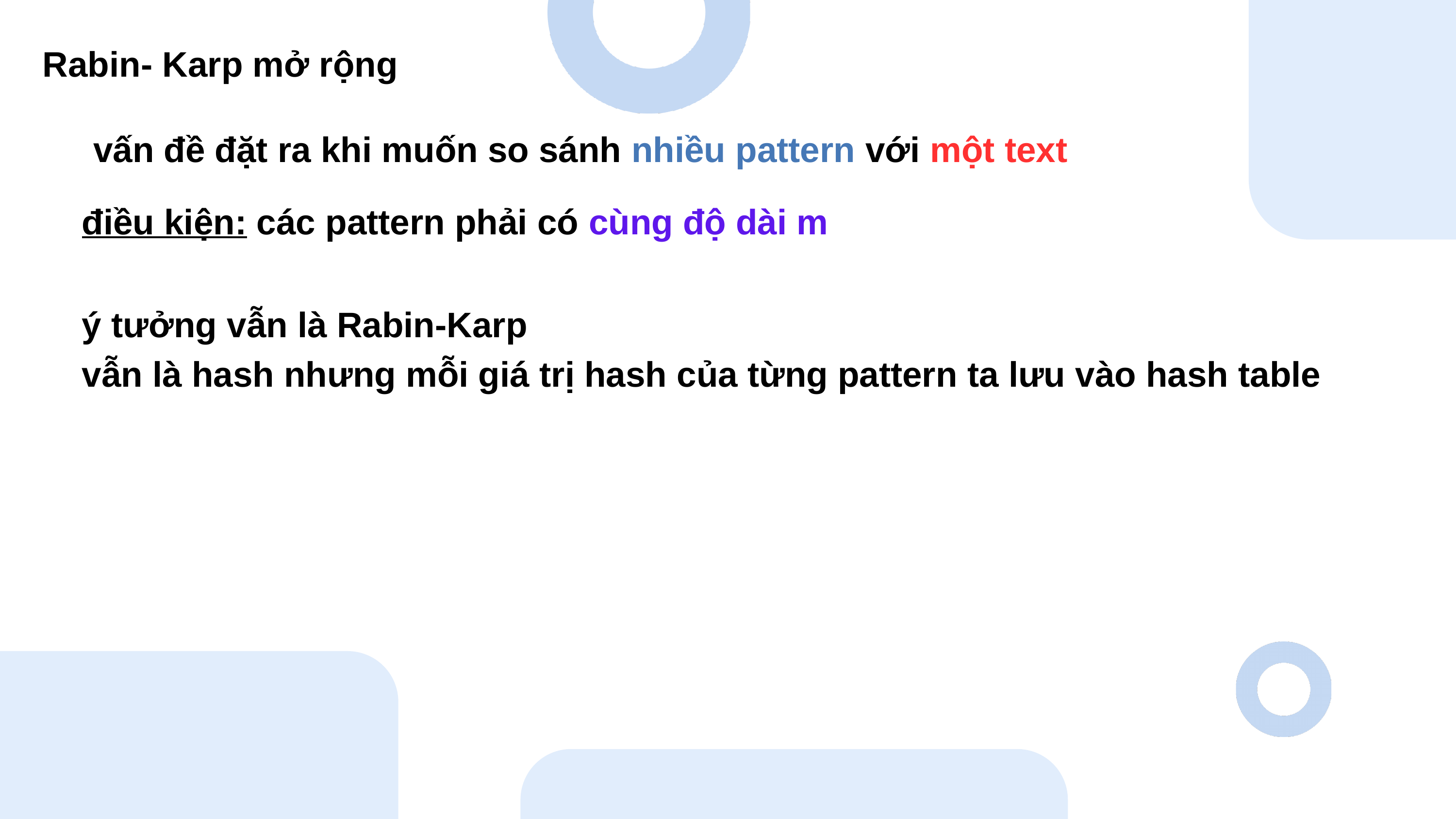

Rabin- Karp mở rộng
vấn đề đặt ra khi muốn so sánh nhiều pattern với một text
điều kiện: các pattern phải có cùng độ dài m
ý tưởng vẫn là Rabin-Karp
vẫn là hash nhưng mỗi giá trị hash của từng pattern ta lưu vào hash table